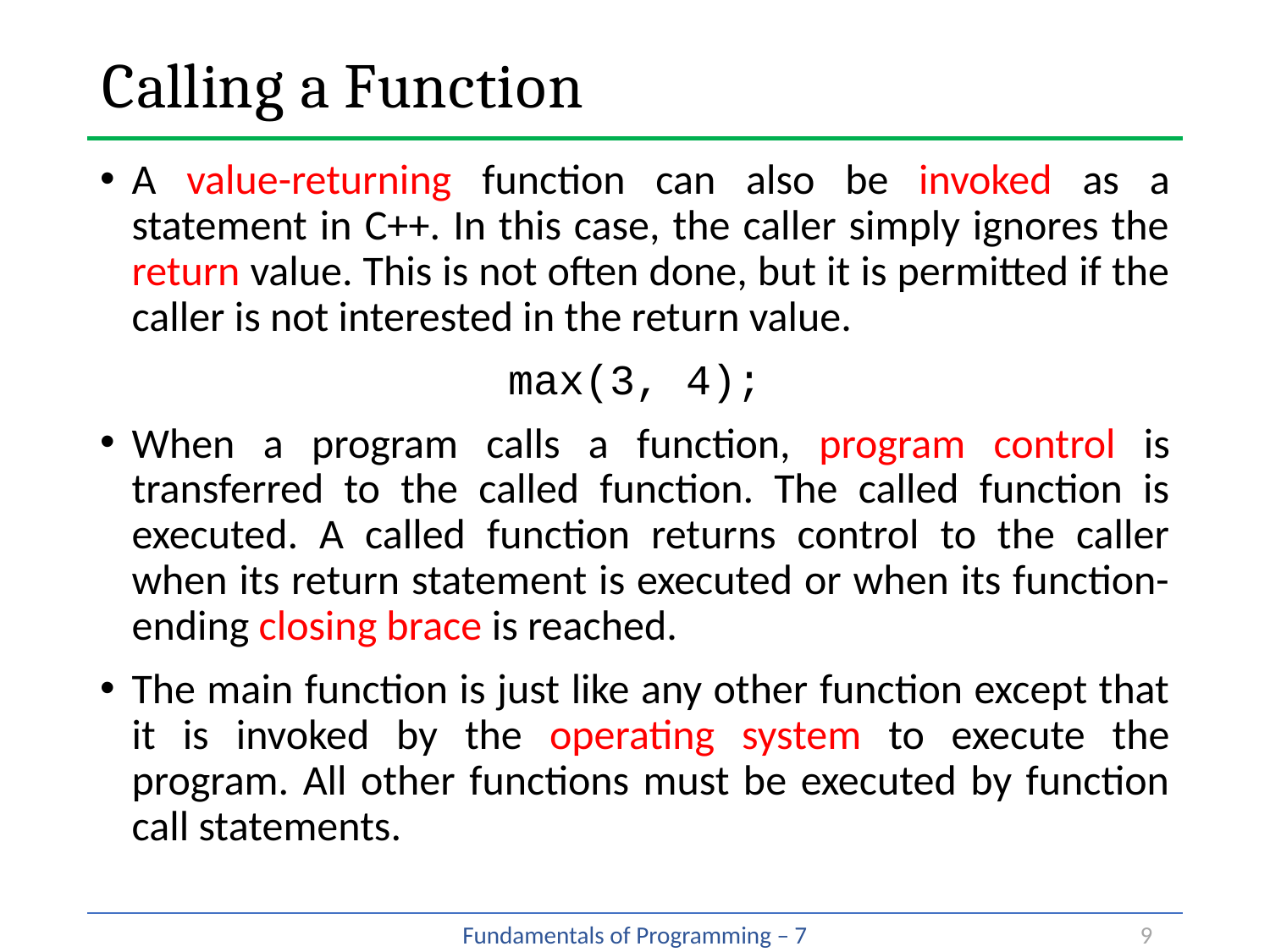

# Calling a Function
A value-returning function can also be invoked as a statement in C++. In this case, the caller simply ignores the return value. This is not often done, but it is permitted if the caller is not interested in the return value.
max(3, 4);
When a program calls a function, program control is transferred to the called function. The called function is executed. A called function returns control to the caller when its return statement is executed or when its function-ending closing brace is reached.
The main function is just like any other function except that it is invoked by the operating system to execute the program. All other functions must be executed by function call statements.
9